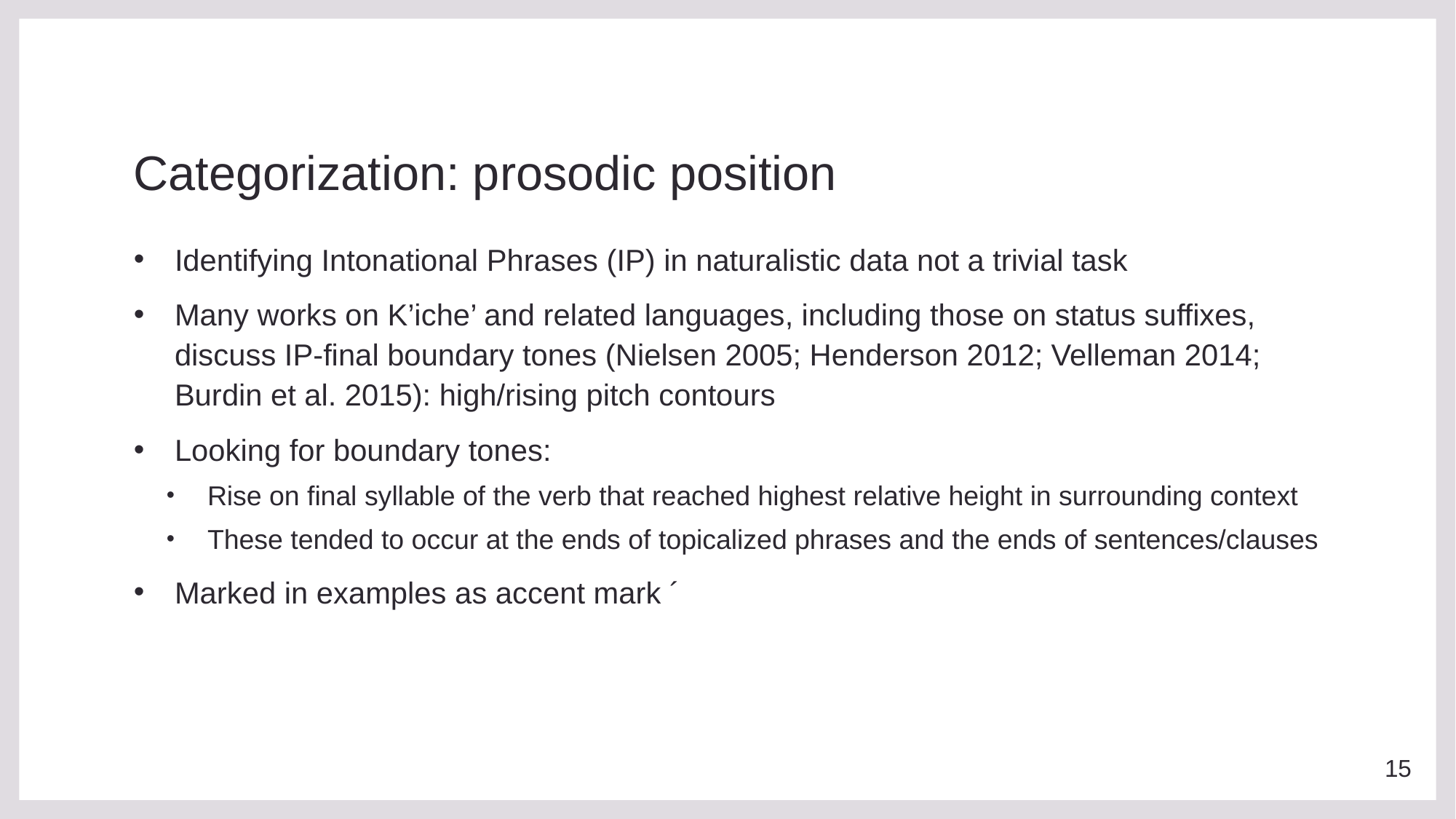

# Categorization: prosodic position
Identifying Intonational Phrases (IP) in naturalistic data not a trivial task
Many works on K’iche’ and related languages, including those on status suffixes, discuss IP-final boundary tones (Nielsen 2005; Henderson 2012; Velleman 2014; Burdin et al. 2015): high/rising pitch contours
Looking for boundary tones:
Rise on final syllable of the verb that reached highest relative height in surrounding context
These tended to occur at the ends of topicalized phrases and the ends of sentences/clauses
Marked in examples as accent mark ´

15